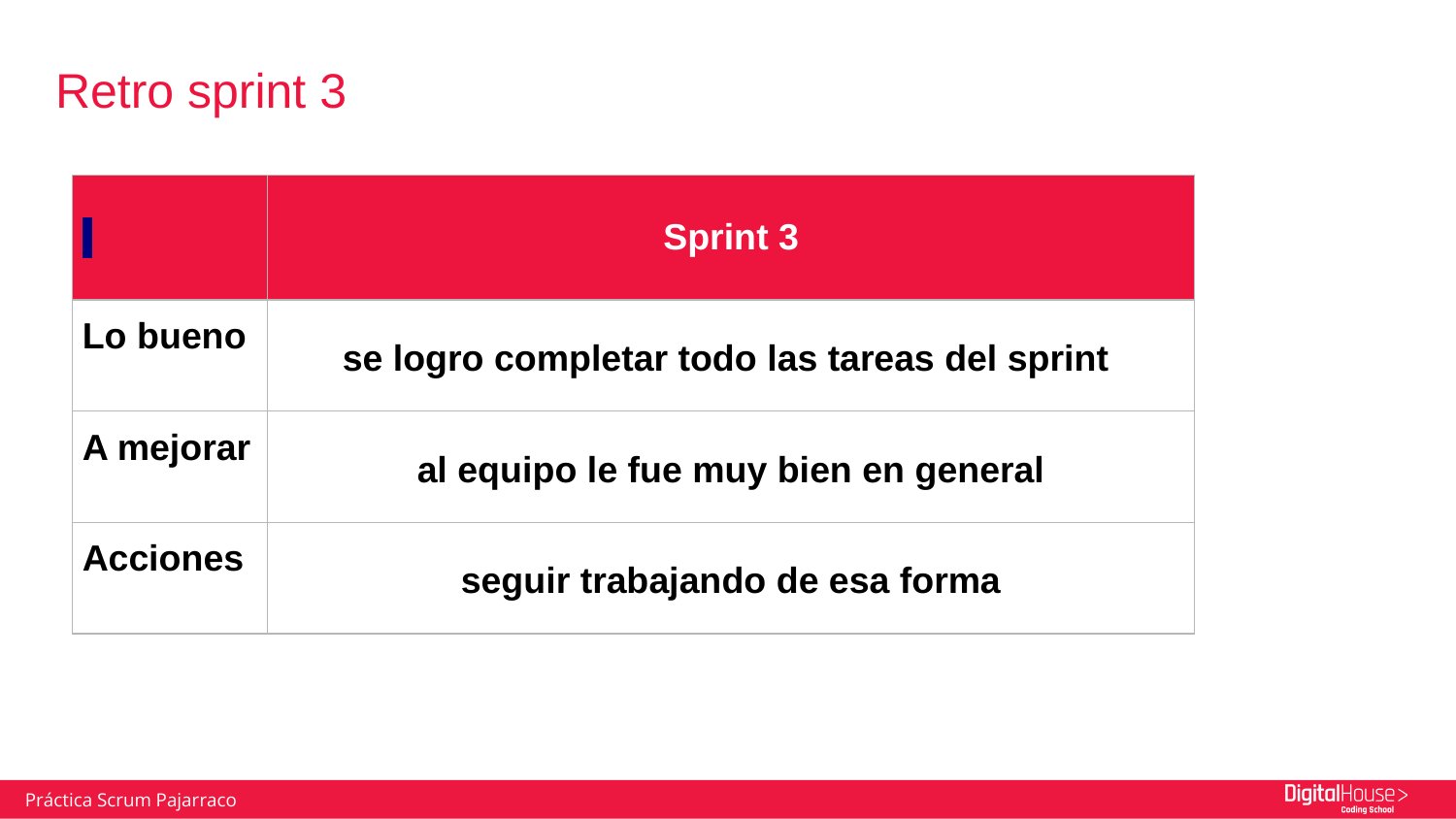

# Retro sprint 3
|  | Sprint 3 |
| --- | --- |
| Lo bueno | se logro completar todo las tareas del sprint |
| A mejorar | al equipo le fue muy bien en general |
| Acciones | seguir trabajando de esa forma |